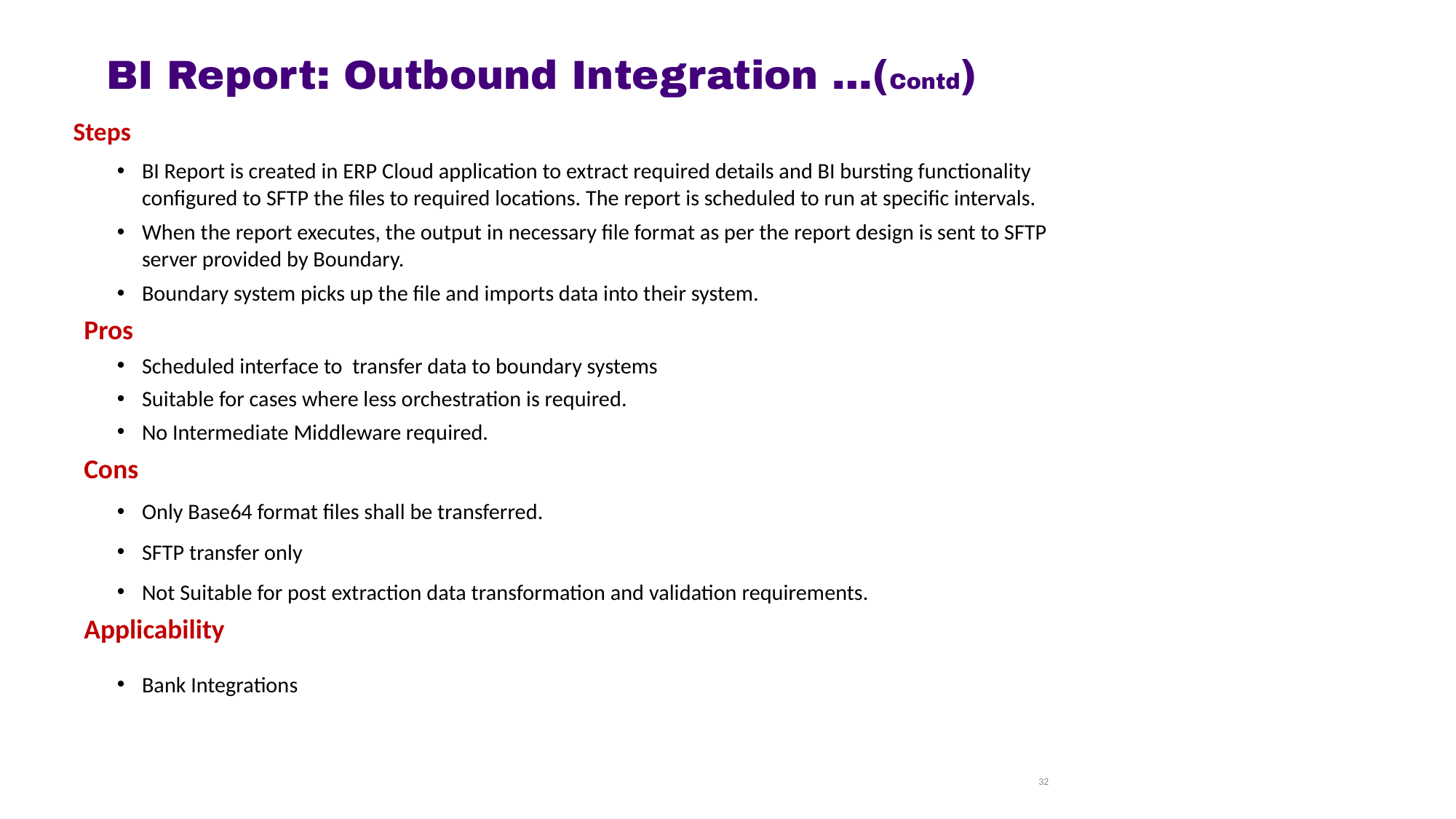

BI Report: Outbound Integration …(Contd)
Steps
BI Report is created in ERP Cloud application to extract required details and BI bursting functionality configured to SFTP the files to required locations. The report is scheduled to run at specific intervals.
When the report executes, the output in necessary file format as per the report design is sent to SFTP server provided by Boundary.
Boundary system picks up the file and imports data into their system.
Pros
Scheduled interface to  transfer data to boundary systems
Suitable for cases where less orchestration is required.
No Intermediate Middleware required.
Cons
Only Base64 format files shall be transferred.
SFTP transfer only
Not Suitable for post extraction data transformation and validation requirements.
such as computed columns
Not suitable for post extraction data transformation and validation requirements

Applicability

Bank Integrations

32